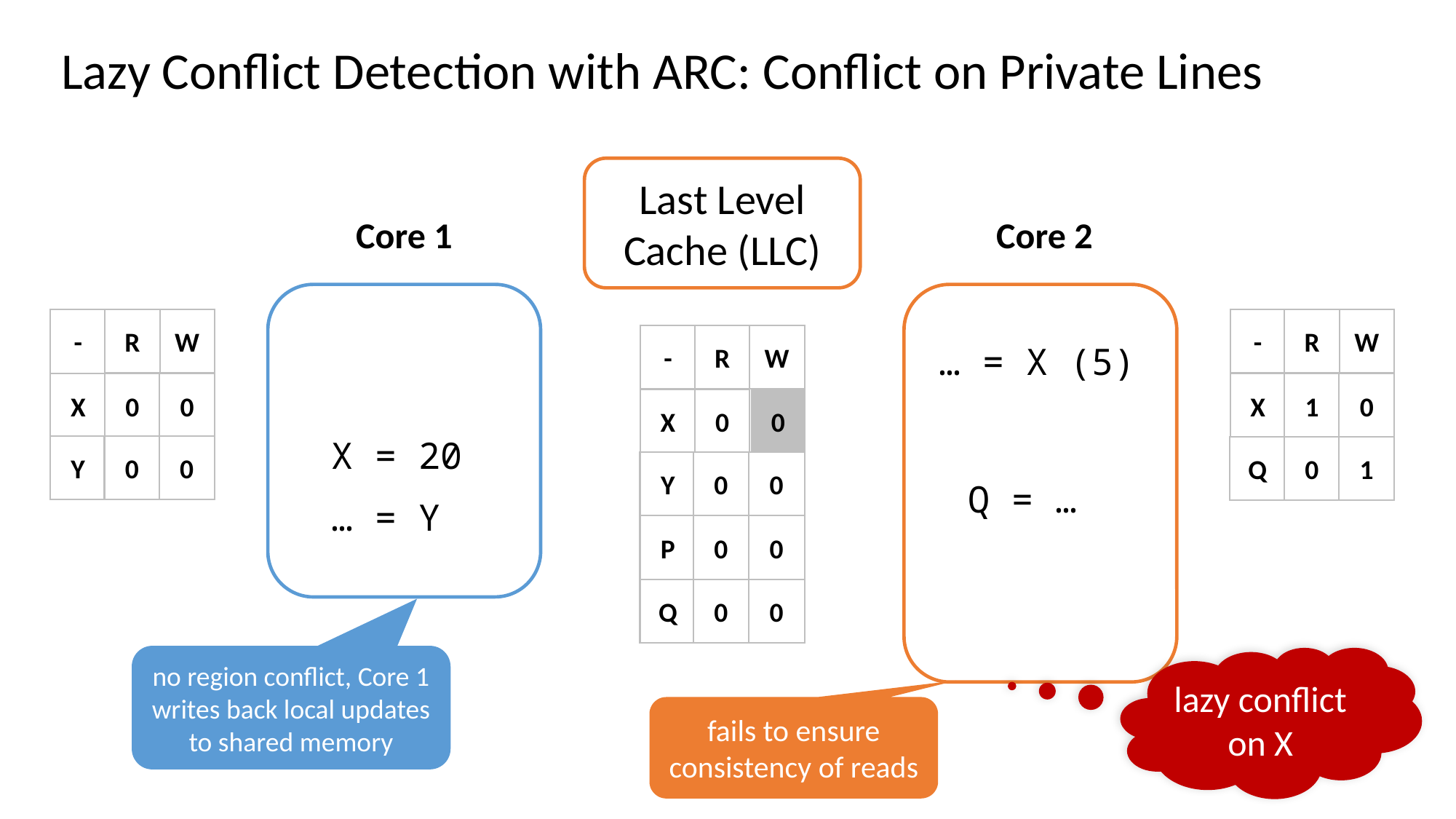

# Lazy Conflict Detection with ARC: Conflict on Private Lines
Last Level Cache (LLC)
Core 1
 Core 2

W
R
W
-
R
-
W
R
-
… = X (5)
0
1
0
X
0
X
0
0
X
X = 20
0
0
Y
1
0
Q
0
0
Y
Q = …
… = Y
0
0
P
0
0
Q

no region conflict, Core 1 writes back local updates to shared memory
lazy conflict on X
fails to ensure consistency of reads